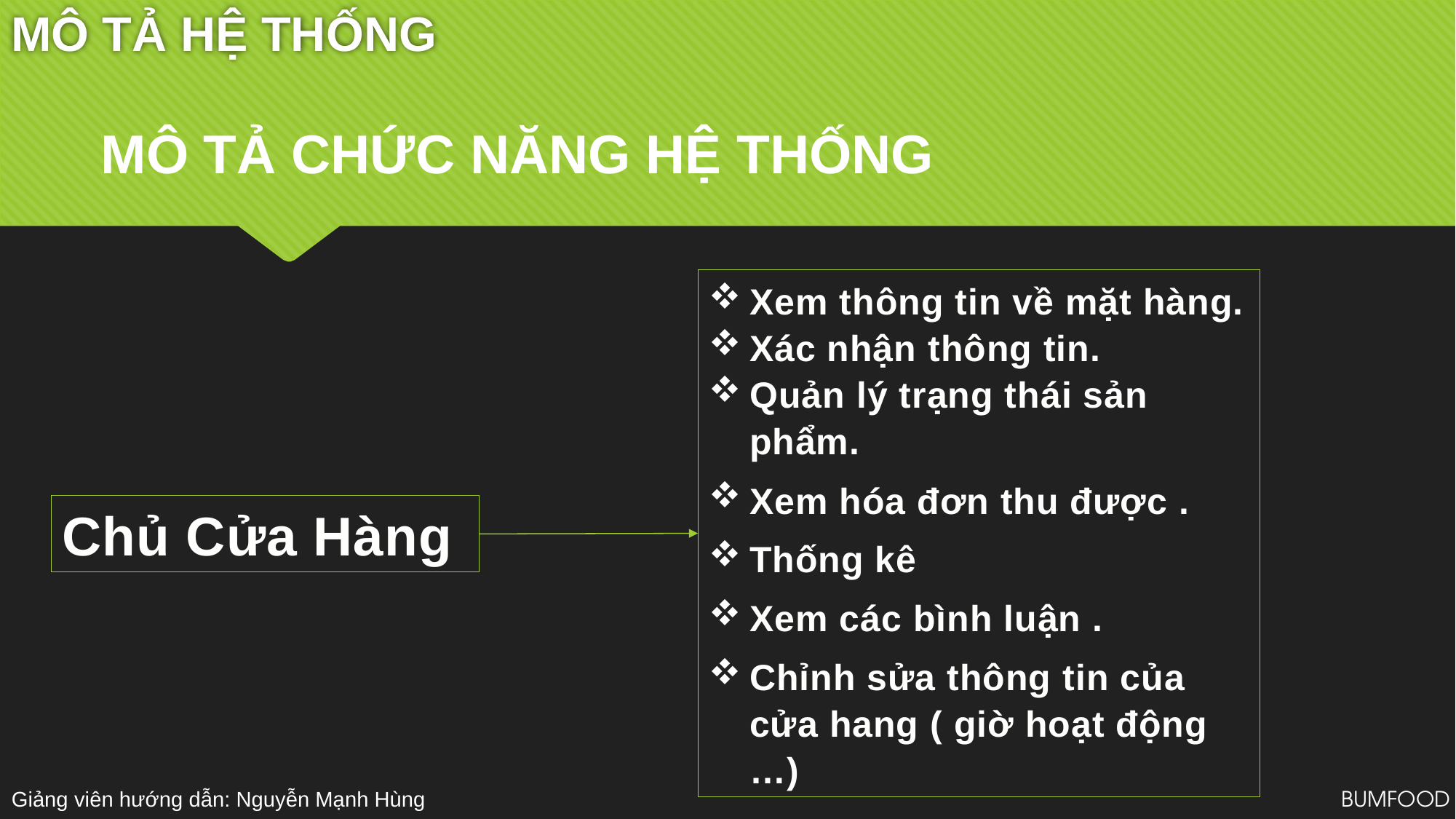

MÔ TẢ HỆ THỐNG
MÔ TẢ CHỨC NĂNG HỆ THỐNG
Xem thông tin về mặt hàng.
Xác nhận thông tin.
Quản lý trạng thái sản phẩm.
Xem hóa đơn thu được .
Thống kê
Xem các bình luận .
Chỉnh sửa thông tin của cửa hang ( giờ hoạt động …)
Chủ Cửa Hàng
BUMFOOD
Giảng viên hướng dẫn: Nguyễn Mạnh Hùng